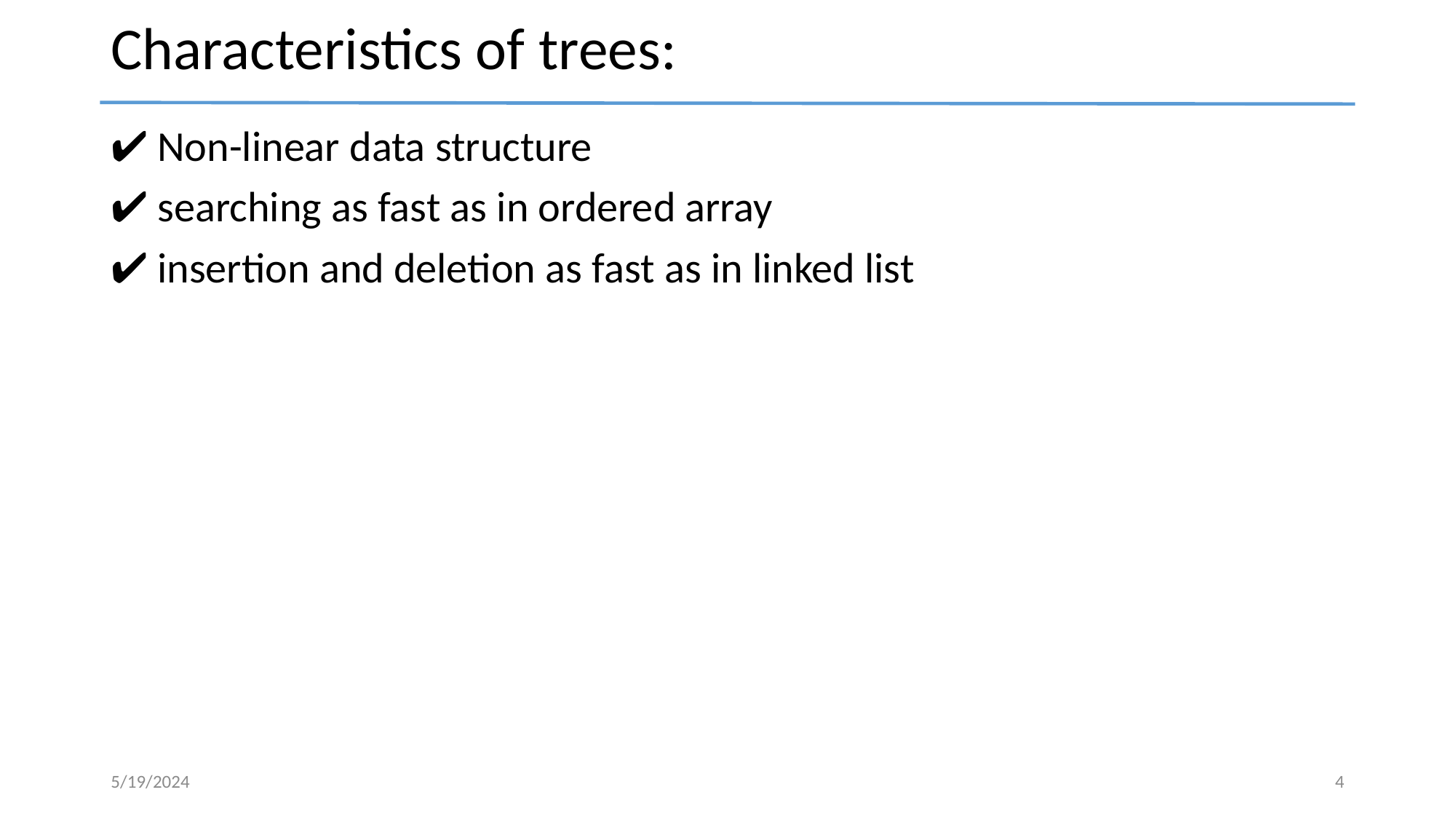

# Characteristics of trees:
✔ Non-linear data structure
✔ searching as fast as in ordered array
✔ insertion and deletion as fast as in linked list
5/19/2024
4